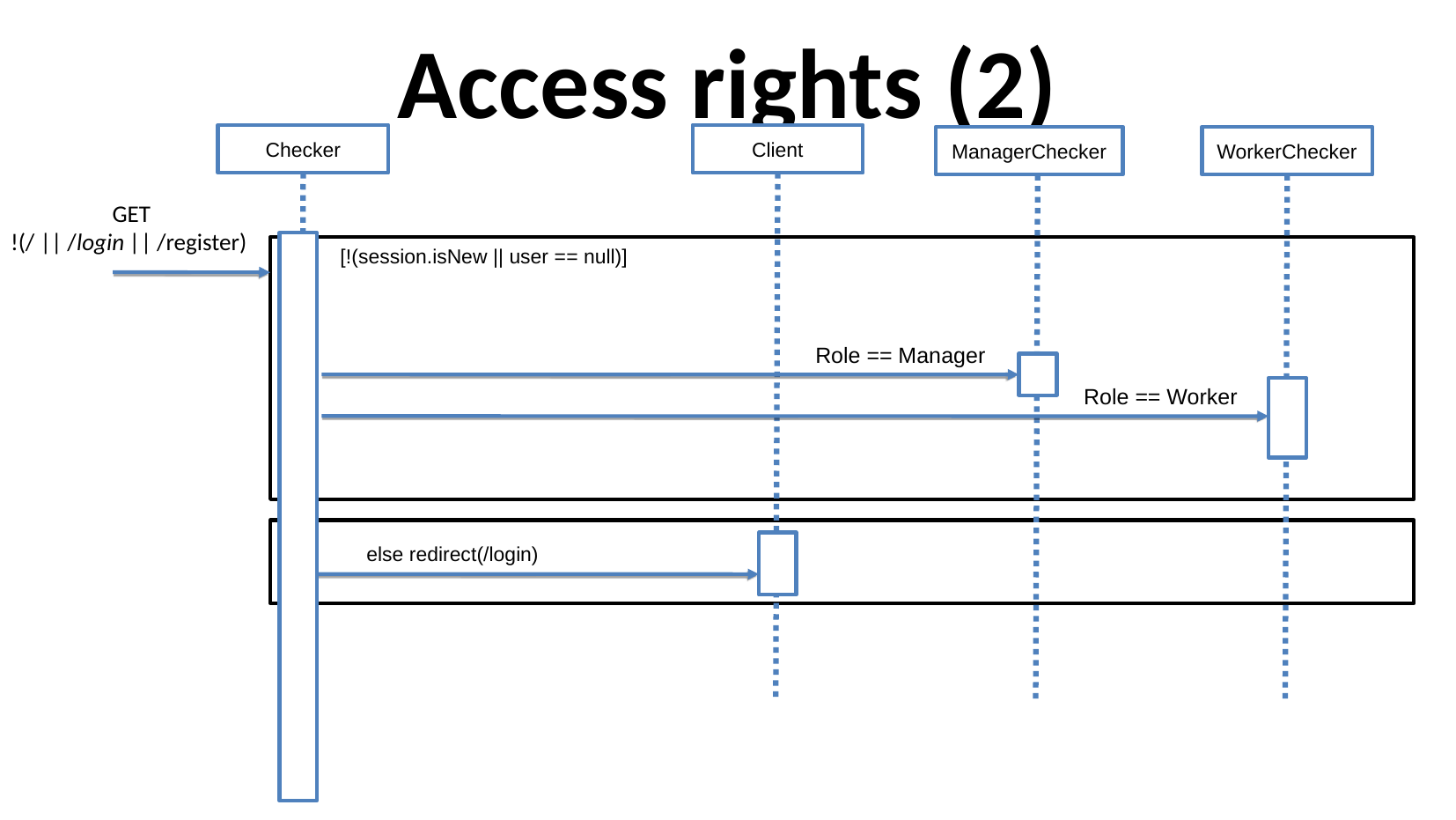

Access rights (2)
Checker
Client
ManagerChecker
WorkerChecker

GET
!(/ || /login || /register)

[!(session.isNew || user == null)]

Role == Manager

Role == Worker

else redirect(/login)